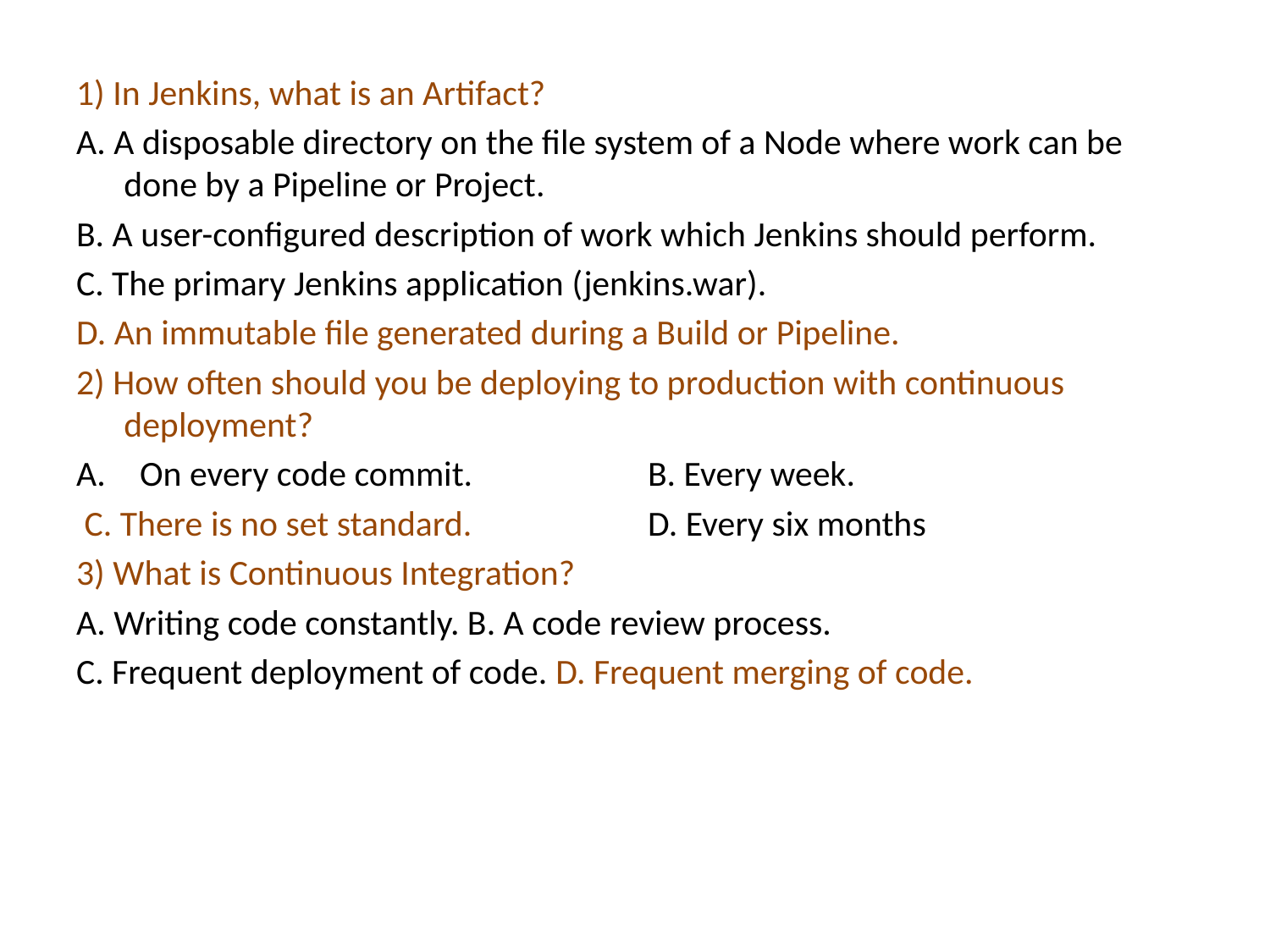

1) In Jenkins, what is an Artifact?
A. A disposable directory on the file system of a Node where work can be done by a Pipeline or Project.
B. A user-configured description of work which Jenkins should perform.
C. The primary Jenkins application (jenkins.war).
D. An immutable file generated during a Build or Pipeline.
2) How often should you be deploying to production with continuous deployment?
On every code commit. 		B. Every week.
 C. There is no set standard.      		D. Every six months
3) What is Continuous Integration?
A. Writing code constantly. B. A code review process.
C. Frequent deployment of code. D. Frequent merging of code.